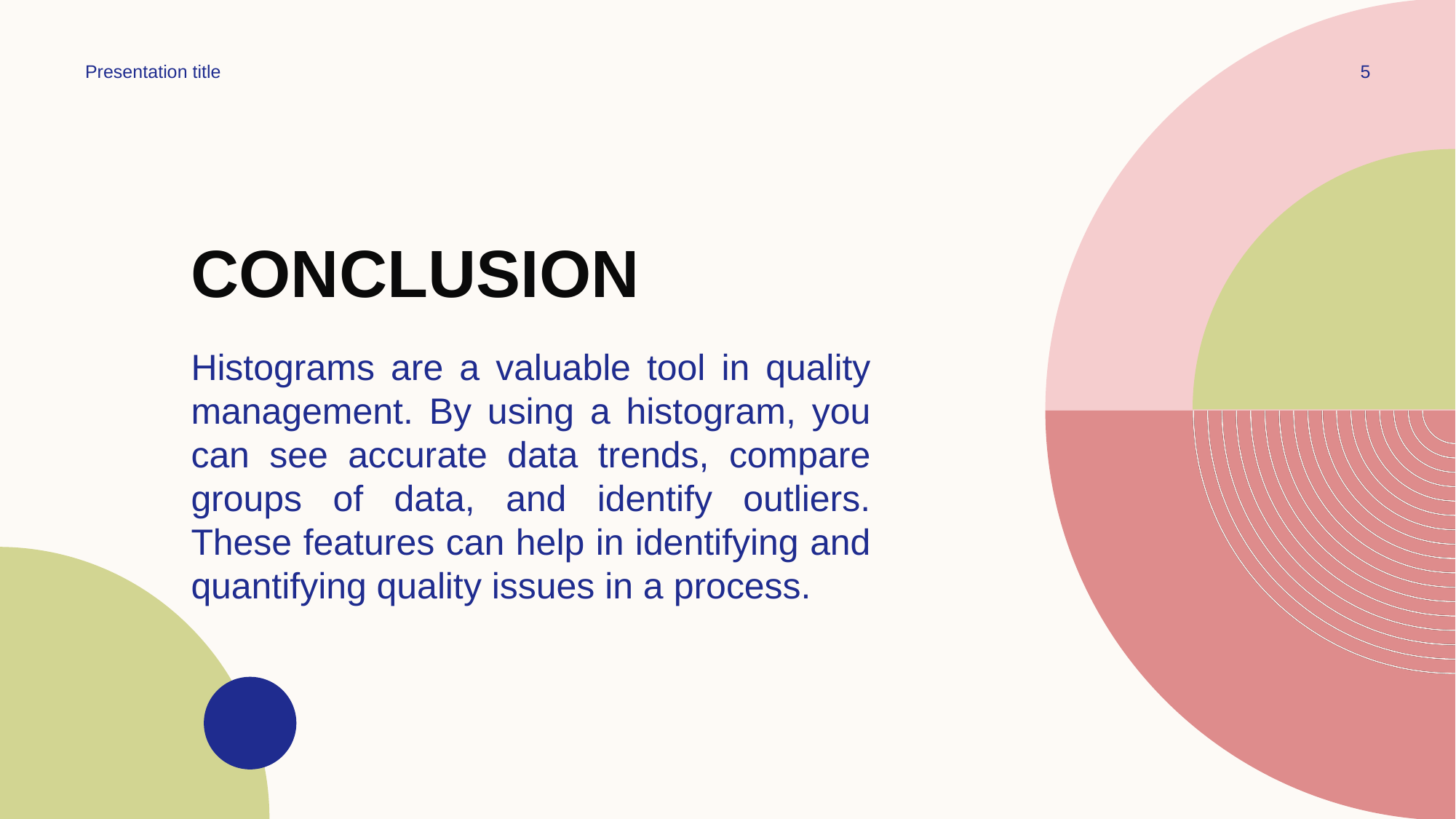

Presentation title
5
# Conclusion
Histograms are a valuable tool in quality management. By using a histogram, you can see accurate data trends, compare groups of data, and identify outliers. These features can help in identifying and quantifying quality issues in a process.